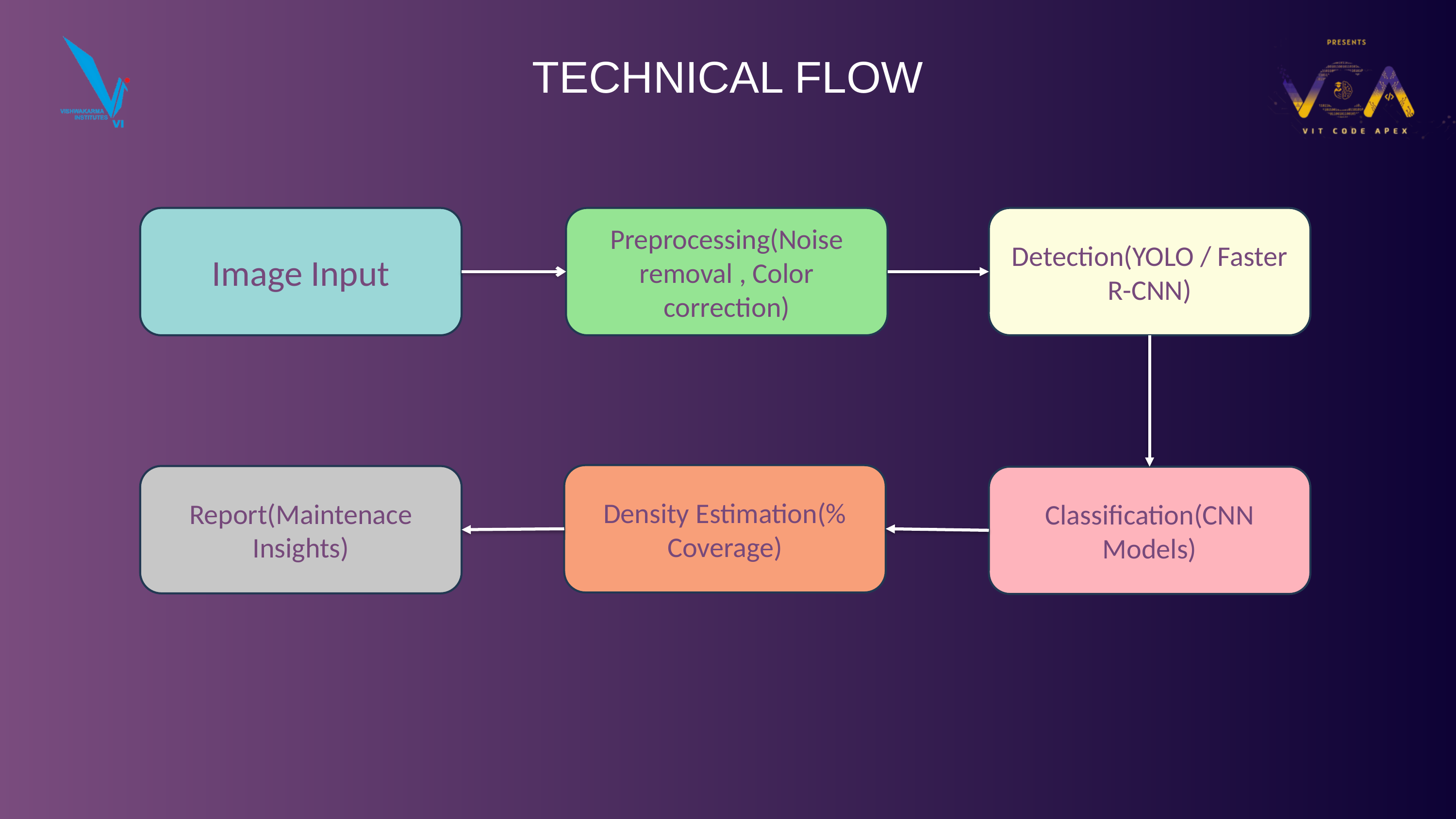

TECHNICAL FLOW
Image Input
Preprocessing(Noise removal , Color correction)
Detection(YOLO / Faster R-CNN)
Density Estimation(% Coverage)
Report(Maintenace Insights)
Classification(CNN Models)